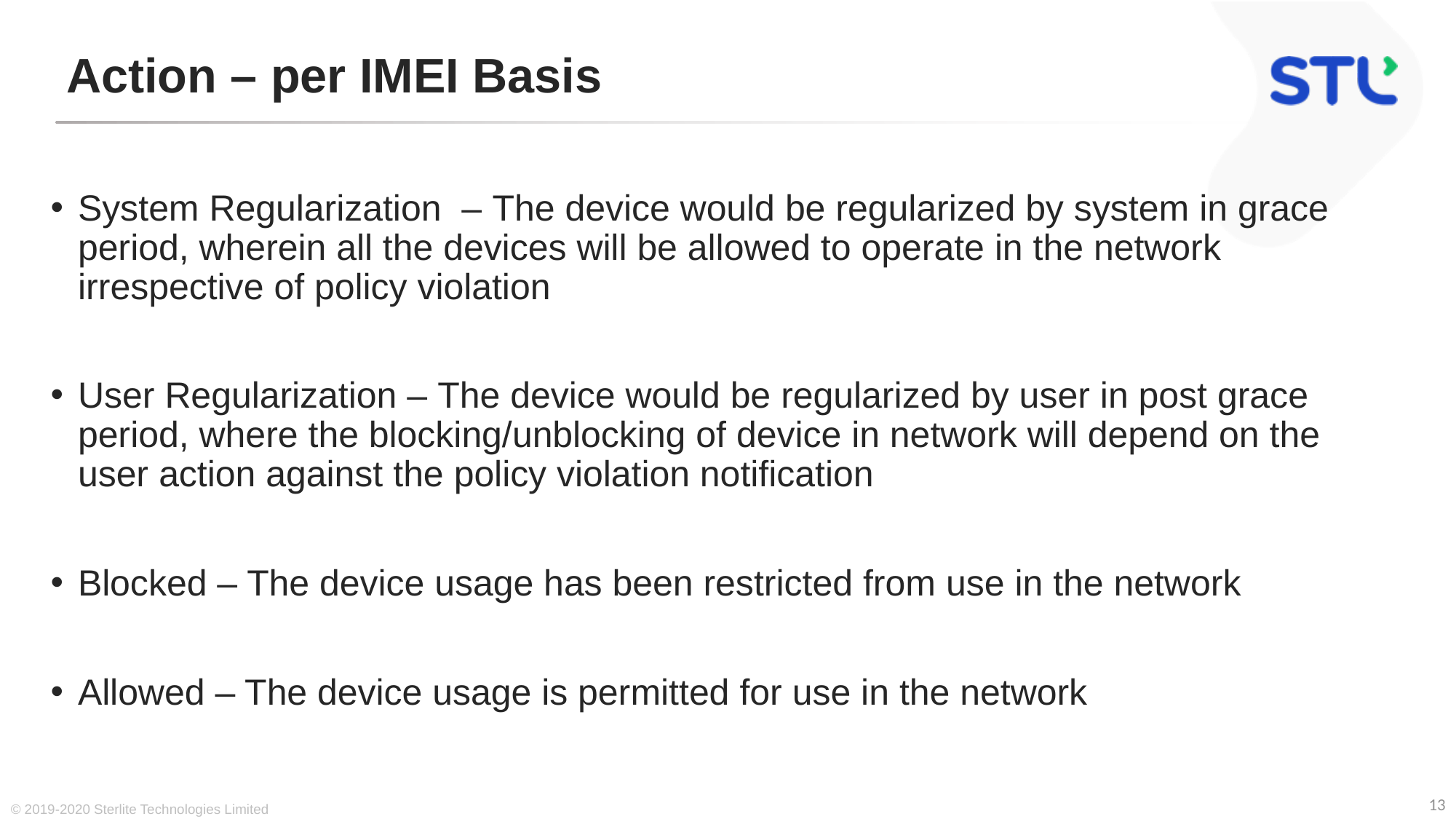

# Action – per IMEI Basis

System Regularization  – The device would be regularized by system in grace period, wherein all the devices will be allowed to operate in the network irrespective of policy violation

User Regularization – The device would be regularized by user in post grace period, where the blocking/unblocking of device in network will depend on the user action against the policy violation notification

Blocked – The device usage has been restricted from use in the network

Allowed – The device usage is permitted for use in the network

© 2019-2020 Sterlite Technologies Limited
13